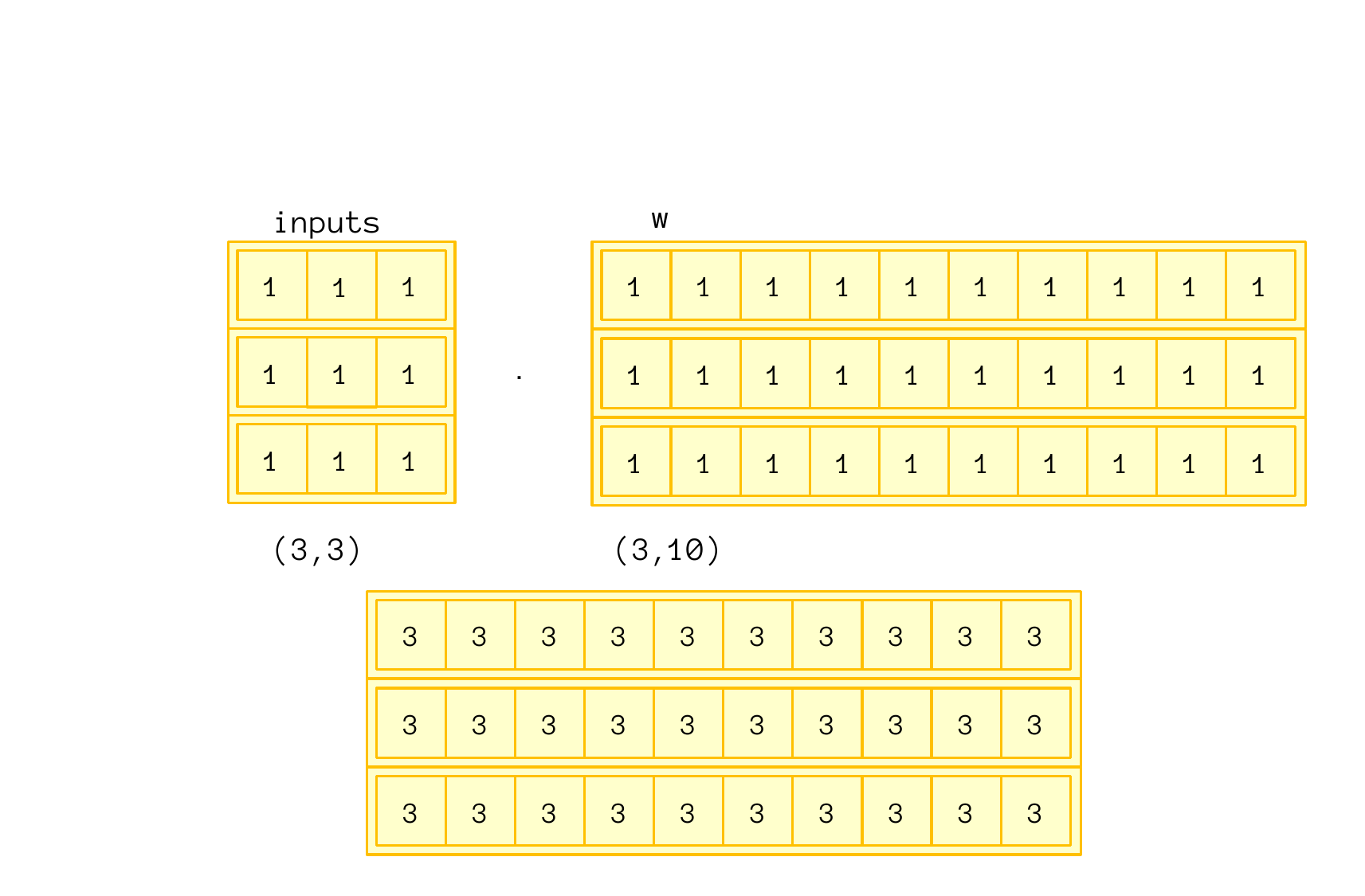

w
inputs

1
1
1
1
1
1
1
1
1
1
1
1
1
.

1
1
1
1
1
1
1
1
1
1
1
1
1

1
1
1
1
1
1
1
1
1
1
1
1
1
(3,3)
(3,10)

3
3
3
3
3
3
3
3
3
3

3
3
3
3
3
3
3
3
3
3

3
3
3
3
3
3
3
3
3
3